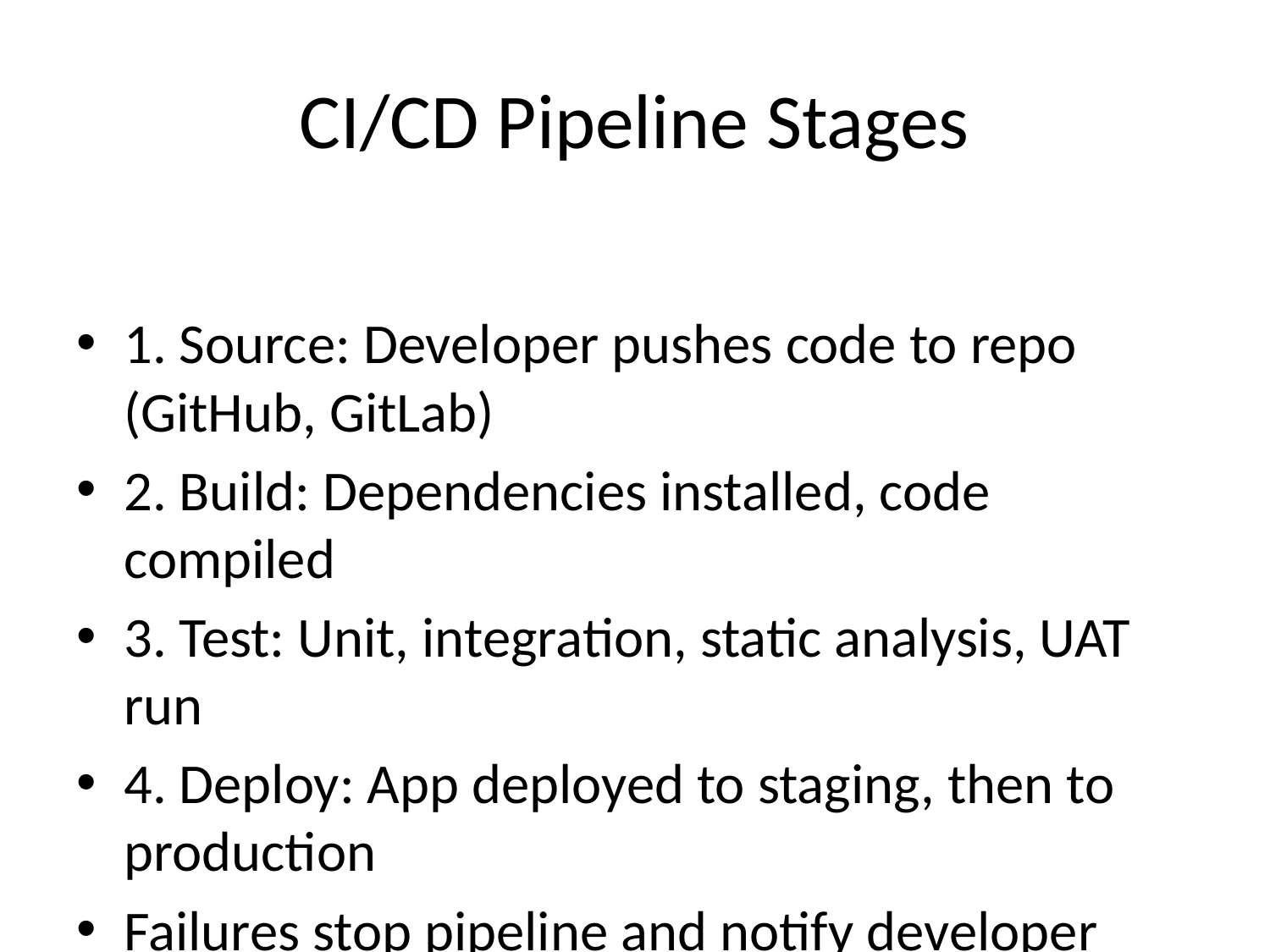

# CI/CD Pipeline Stages

1. Source: Developer pushes code to repo (GitHub, GitLab)
2. Build: Dependencies installed, code compiled
3. Test: Unit, integration, static analysis, UAT run
4. Deploy: App deployed to staging, then to production
Failures stop pipeline and notify developer